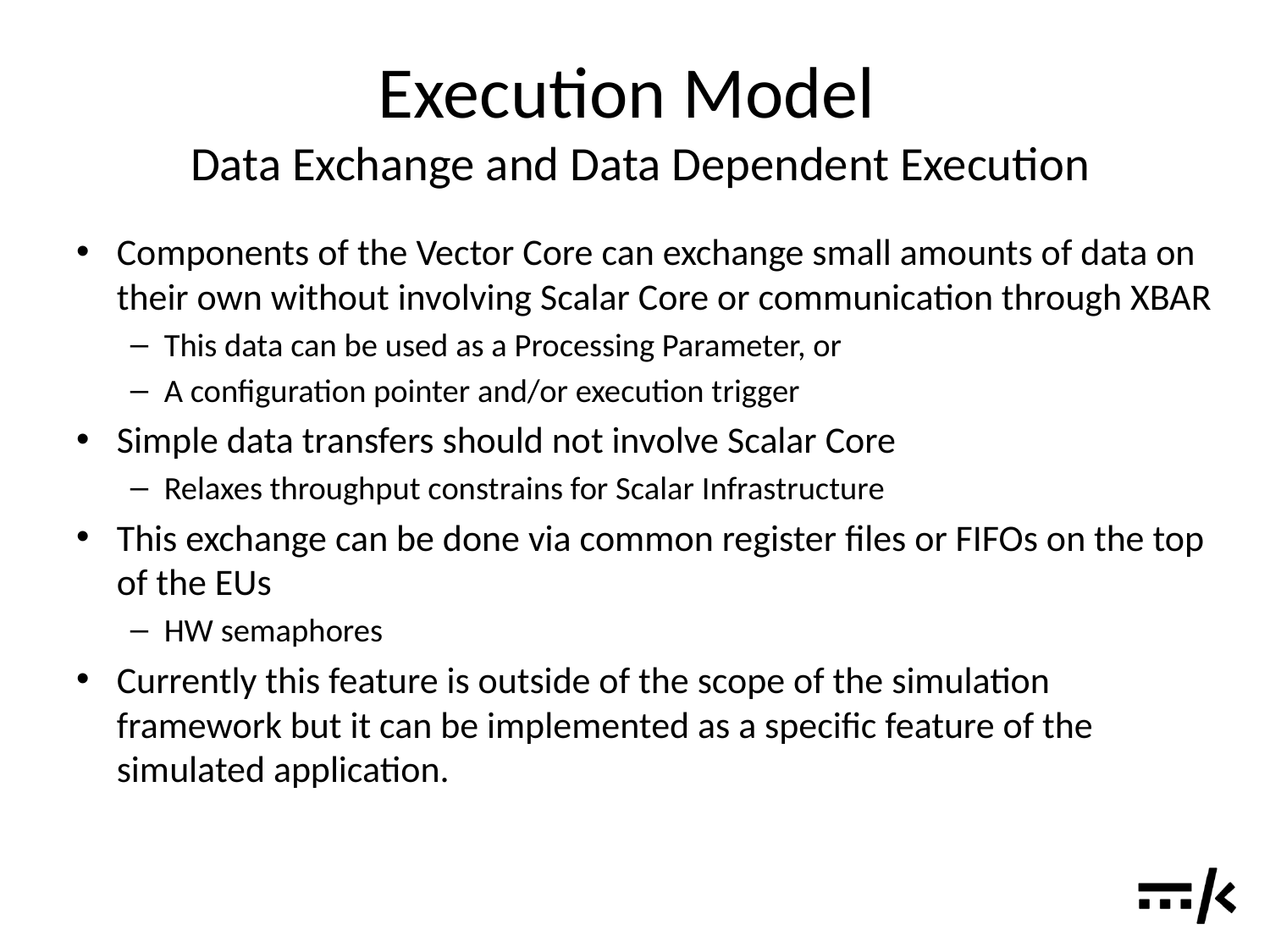

# Execution Model Data Exchange and Data Dependent Execution
Components of the Vector Core can exchange small amounts of data on their own without involving Scalar Core or communication through XBAR
This data can be used as a Processing Parameter, or
A configuration pointer and/or execution trigger
Simple data transfers should not involve Scalar Core
Relaxes throughput constrains for Scalar Infrastructure
This exchange can be done via common register files or FIFOs on the top of the EUs
HW semaphores
Currently this feature is outside of the scope of the simulation framework but it can be implemented as a specific feature of the simulated application.